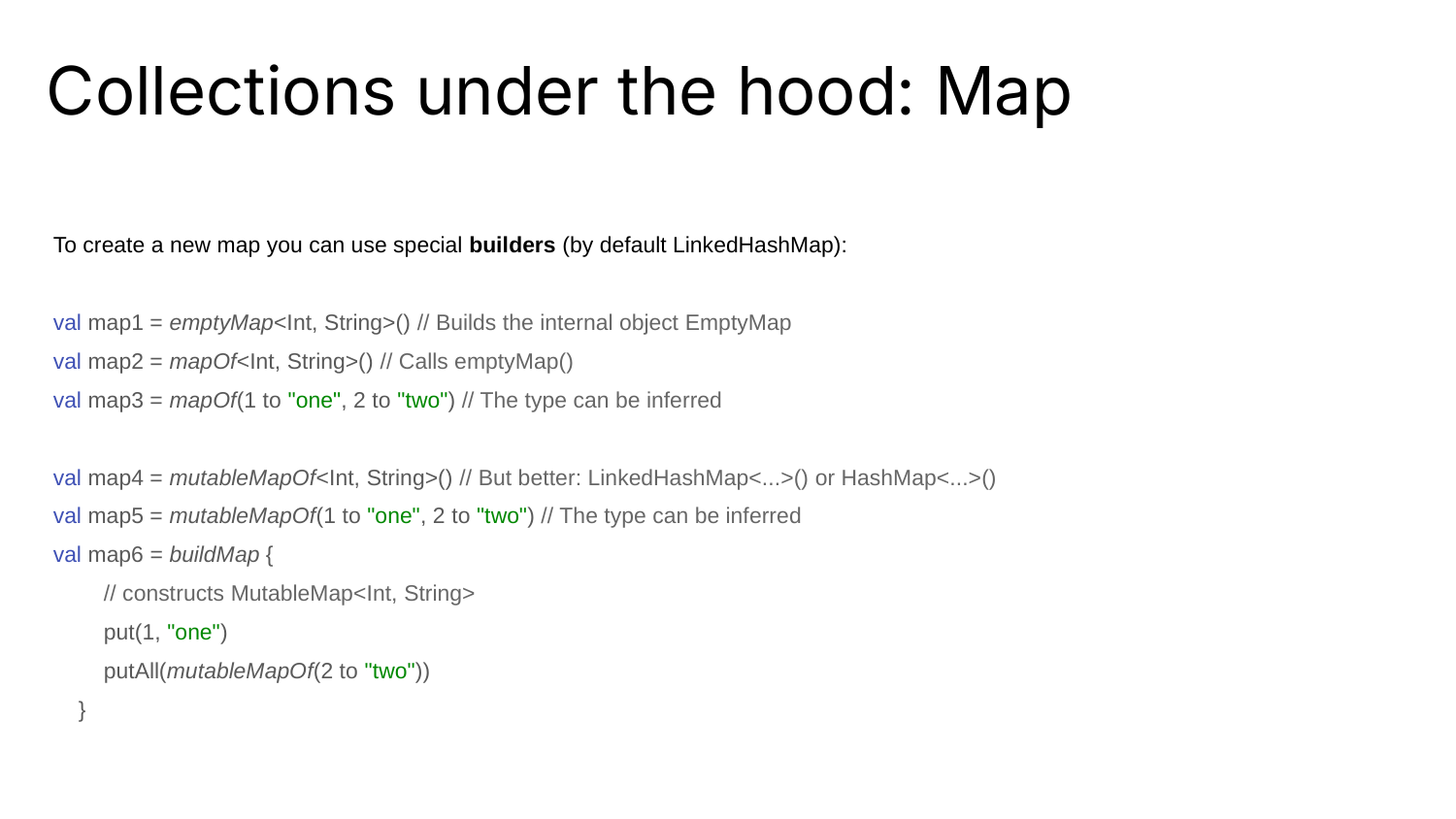

# Сollections under the hood: Map
To create a new map you can use special builders (by default LinkedHashMap):

val map1 = emptyMap<Int, String>() // Builds the internal object EmptyMap
val map2 = mapOf<Int, String>() // Calls emptyMap()
val map3 = mapOf(1 to "one", 2 to "two") // The type can be inferred

val map4 = mutableMapOf<Int, String>() // But better: LinkedHashMap<...>() or HashMap<...>()
val map5 = mutableMapOf(1 to "one", 2 to "two") // The type can be inferred
val map6 = buildMap {
        // constructs MutableMap<Int, String>
        put(1, "one")
        putAll(mutableMapOf(2 to "two"))
    }